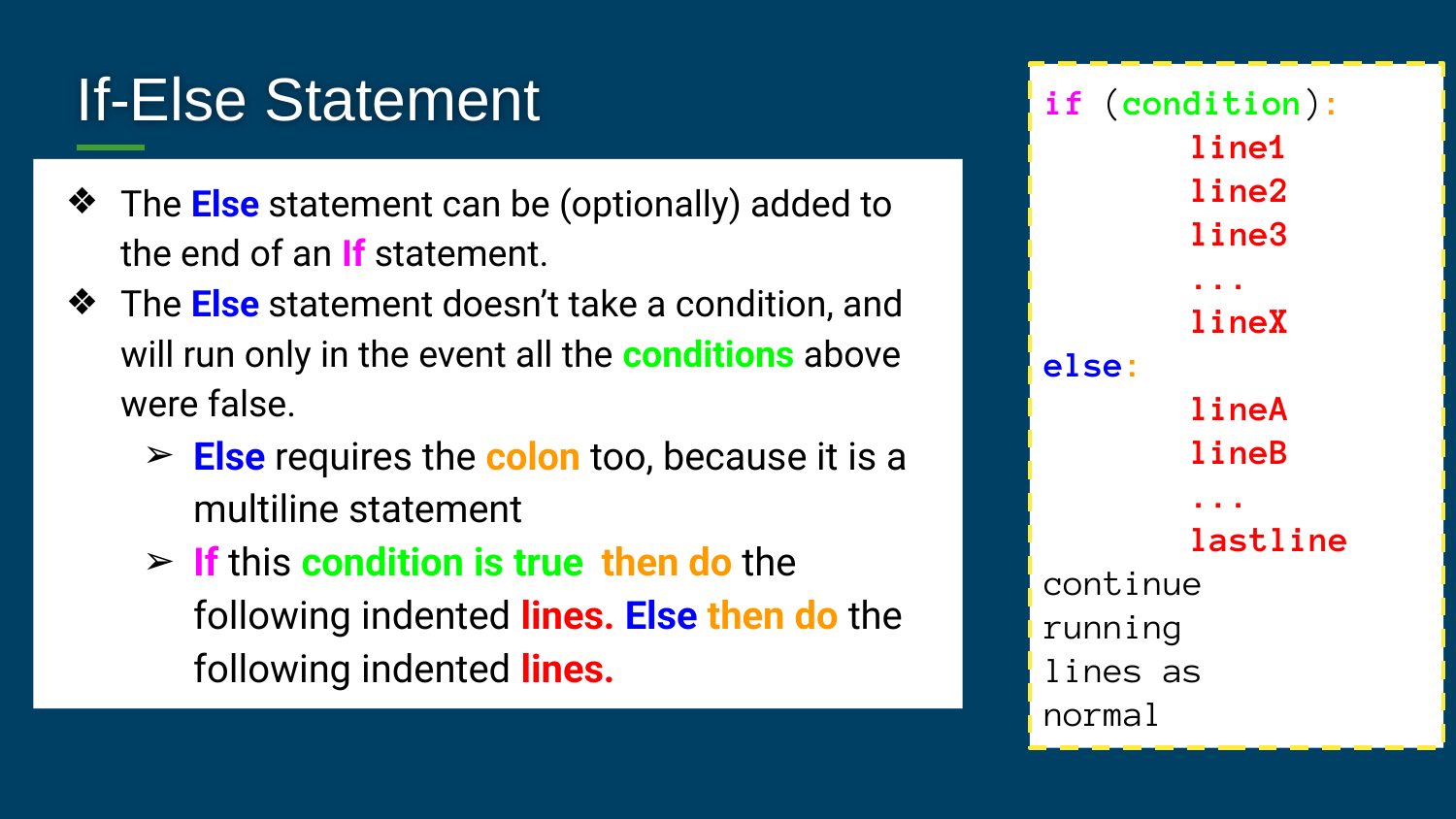

# If-Else Statement
if (condition):
	line1
	line2
	line3
	...
	lineX
else:
	lineA
	lineB
	...
	lastline
continue
running
lines as
normal
The Else statement can be (optionally) added to the end of an If statement.
The Else statement doesn’t take a condition, and will run only in the event all the conditions above were false.
Else requires the colon too, because it is a multiline statement
If this condition is true, then do the following indented lines. Else then do the following indented lines.